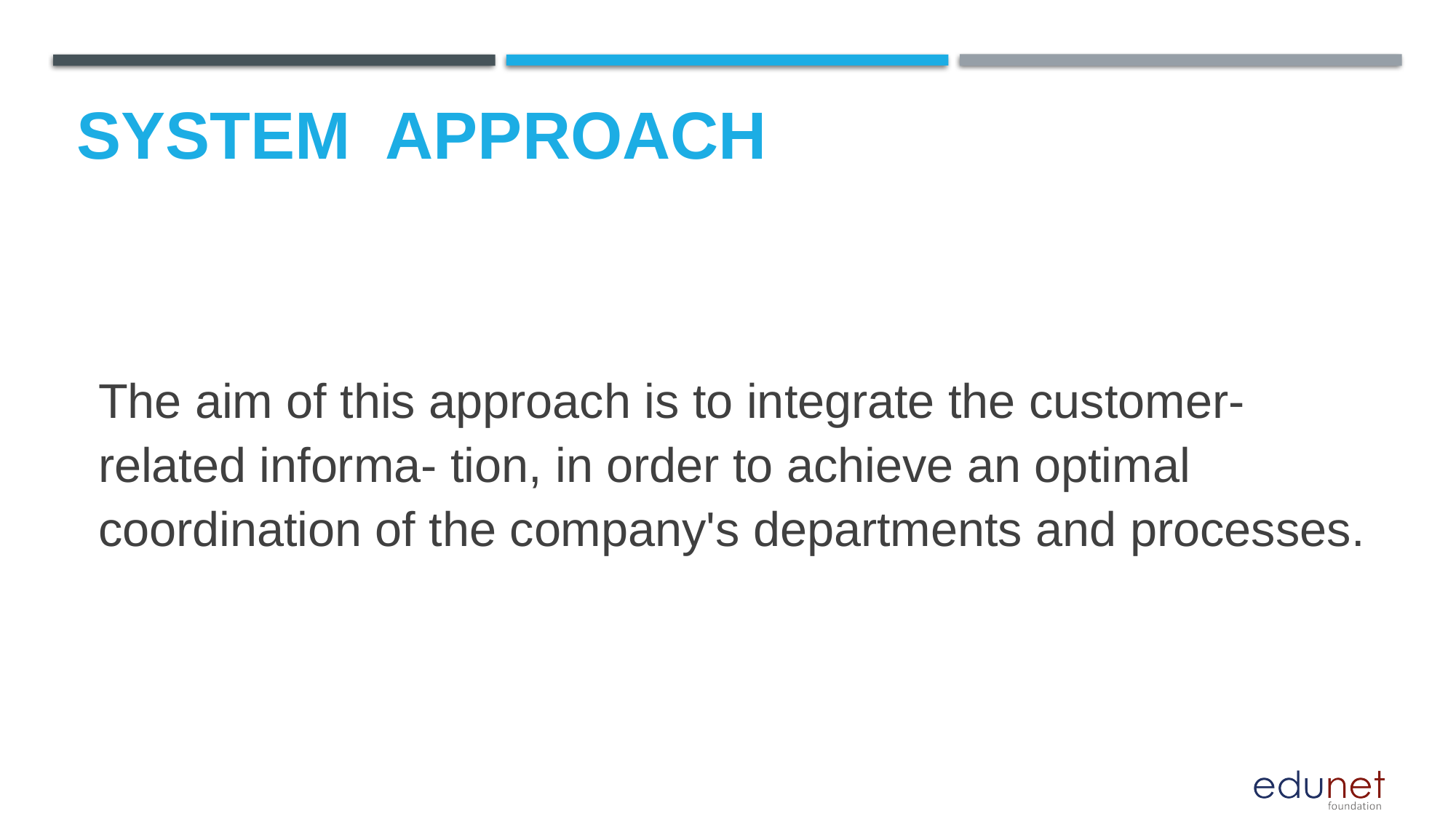

# System  Approach
The aim of this approach is to integrate the customer-related informa- tion, in order to achieve an optimal coordination of the company's departments and processes.